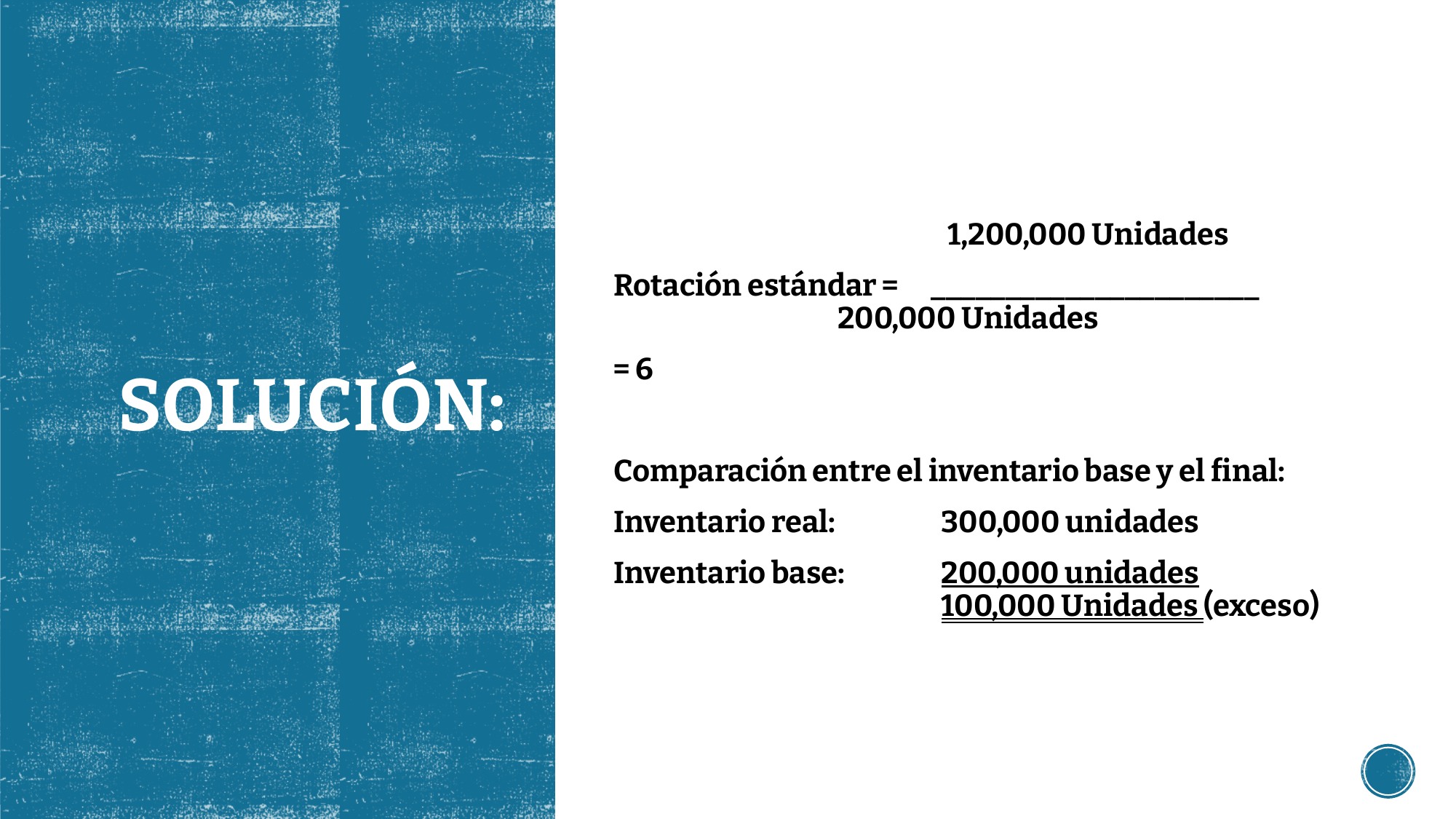

1,200,000 Unidades
Rotación estándar =      ______________________				 200,000 Unidades
= 6

Comparación entre el inventario base y el final:
Inventario real:	300,000 unidades
Inventario base:	200,000 unidades					100,000 Unidades (exceso)
# SOLUCIÓN: